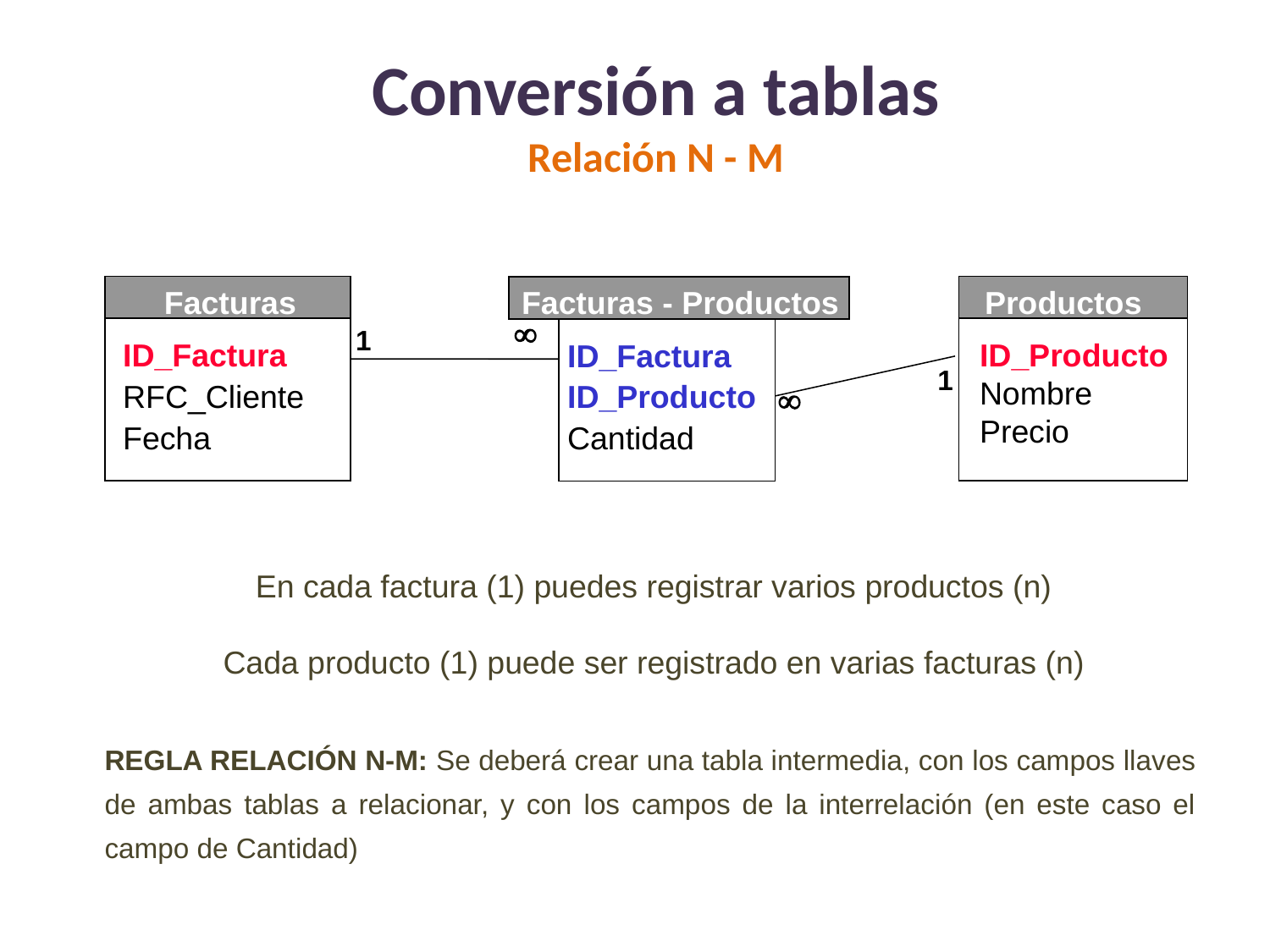

# Conversión a tablas Relación N - M

Facturas

Productos

Facturas - Productos
∞
1

ID_Factura
RFC_Cliente
Fecha

ID_Producto
Nombre
Precio
ID_Factura
ID_Producto
Cantidad

1

∞
En cada factura (1) puedes registrar varios productos (n)
Cada producto (1) puede ser registrado en varias facturas (n)
REGLA RELACIÓN N-M: Se deberá crear una tabla intermedia, con los campos llaves de ambas tablas a relacionar, y con los campos de la interrelación (en este caso el campo de Cantidad)